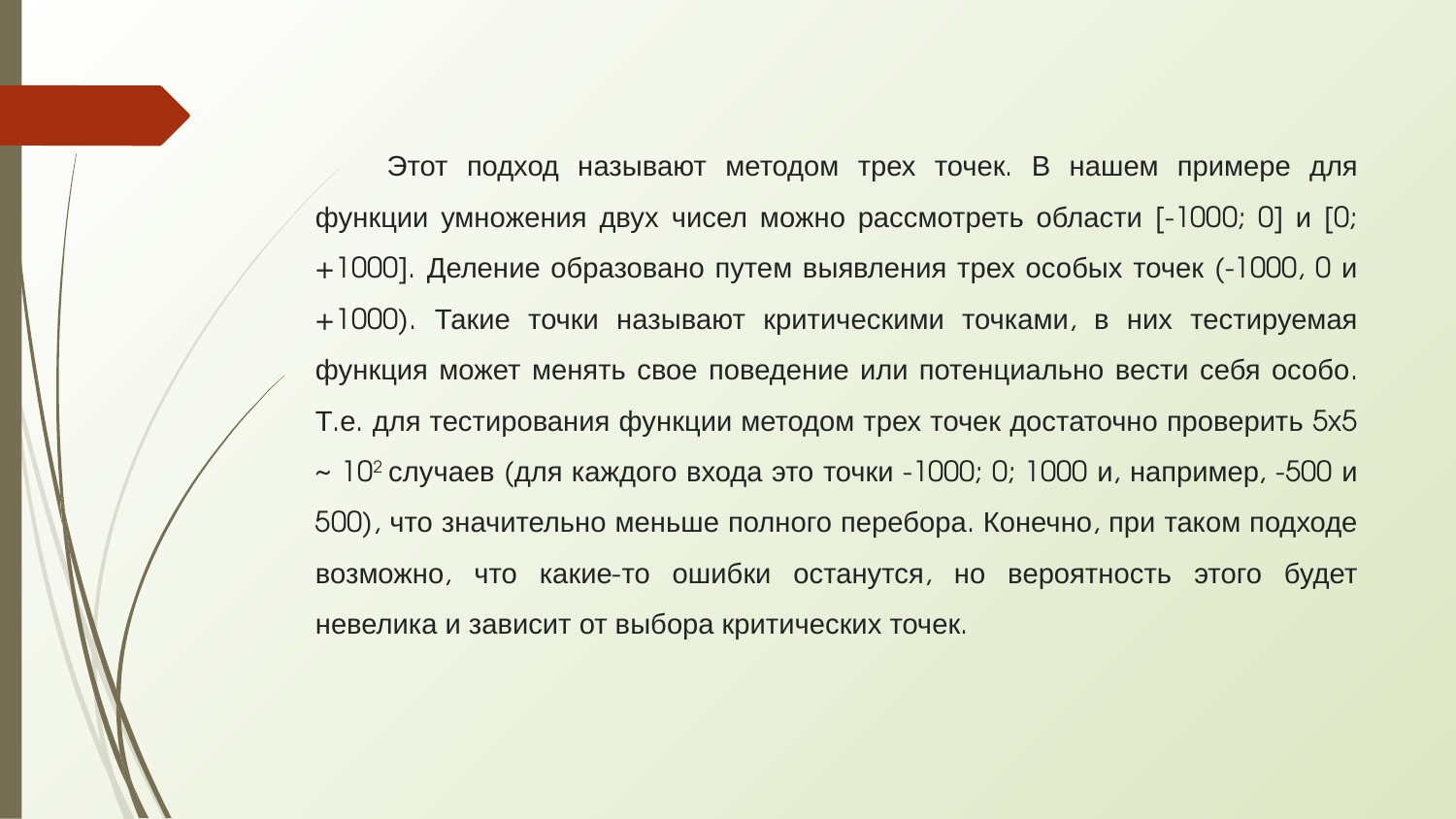

Этот подход называют методом трех точек. В нашем примере для функции умножения двух чисел можно рассмотреть области [-1000; 0] и [0; +1000]. Деление образовано путем выявления трех особых точек (-1000, 0 и +1000). Такие точки называют критическими точками, в них тестируемая функция может менять свое поведение или потенциально вести себя особо. Т.е. для тестирования функции методом трех точек достаточно проверить 5x5 ~ 102 случаев (для каждого входа это точки -1000; 0; 1000 и, например, -500 и 500), что значительно меньше полного перебора. Конечно, при таком подходе возможно, что какие-то ошибки останутся, но вероятность этого будет невелика и зависит от выбора критических точек.